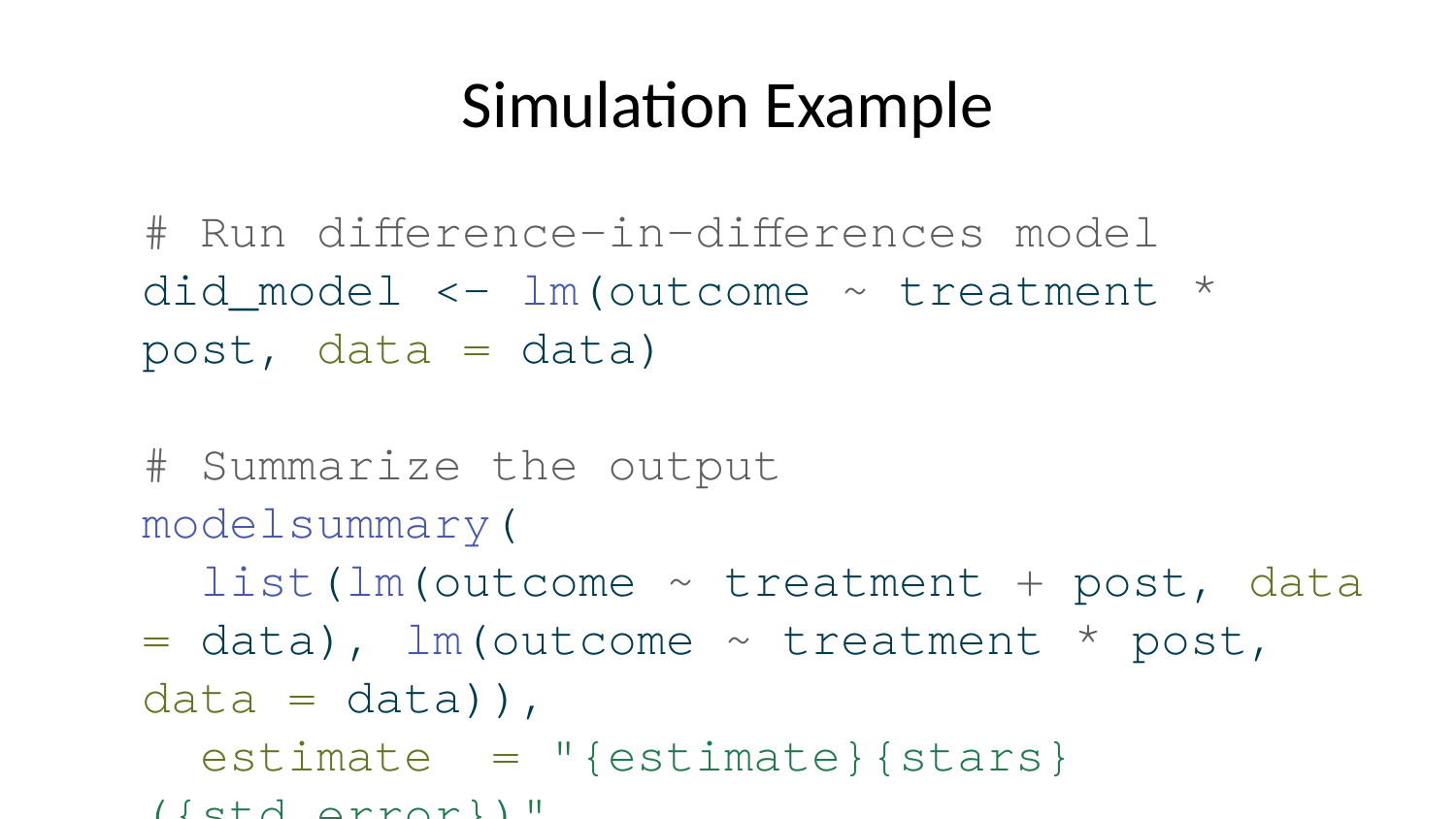

# Simulation Example
# Run difference-in-differences model did_model <- lm(outcome ~ treatment * post, data = data) # Summarize the output modelsummary( list(lm(outcome ~ treatment + post, data = data), lm(outcome ~ treatment * post, data = data)), estimate  = "{estimate}{stars} ({std.error})", statistic = NULL, gof_omit = 'IC|RMSE|Log|F|R2$|Std.', output = 'table.pptx')